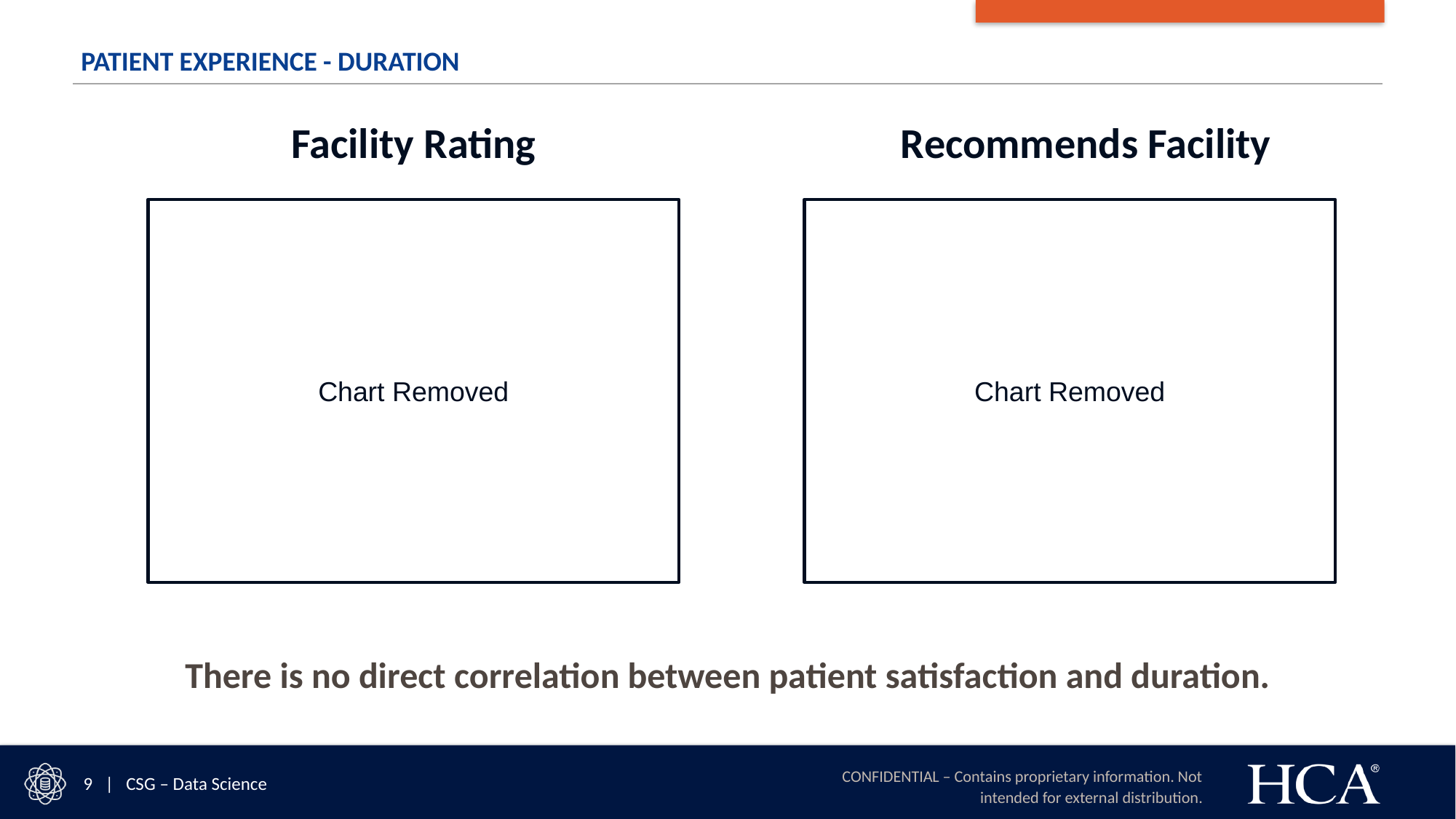

# Patient Experience - Duration
Facility Rating
Recommends Facility
Chart Removed
Chart Removed
There is no direct correlation between patient satisfaction and duration.